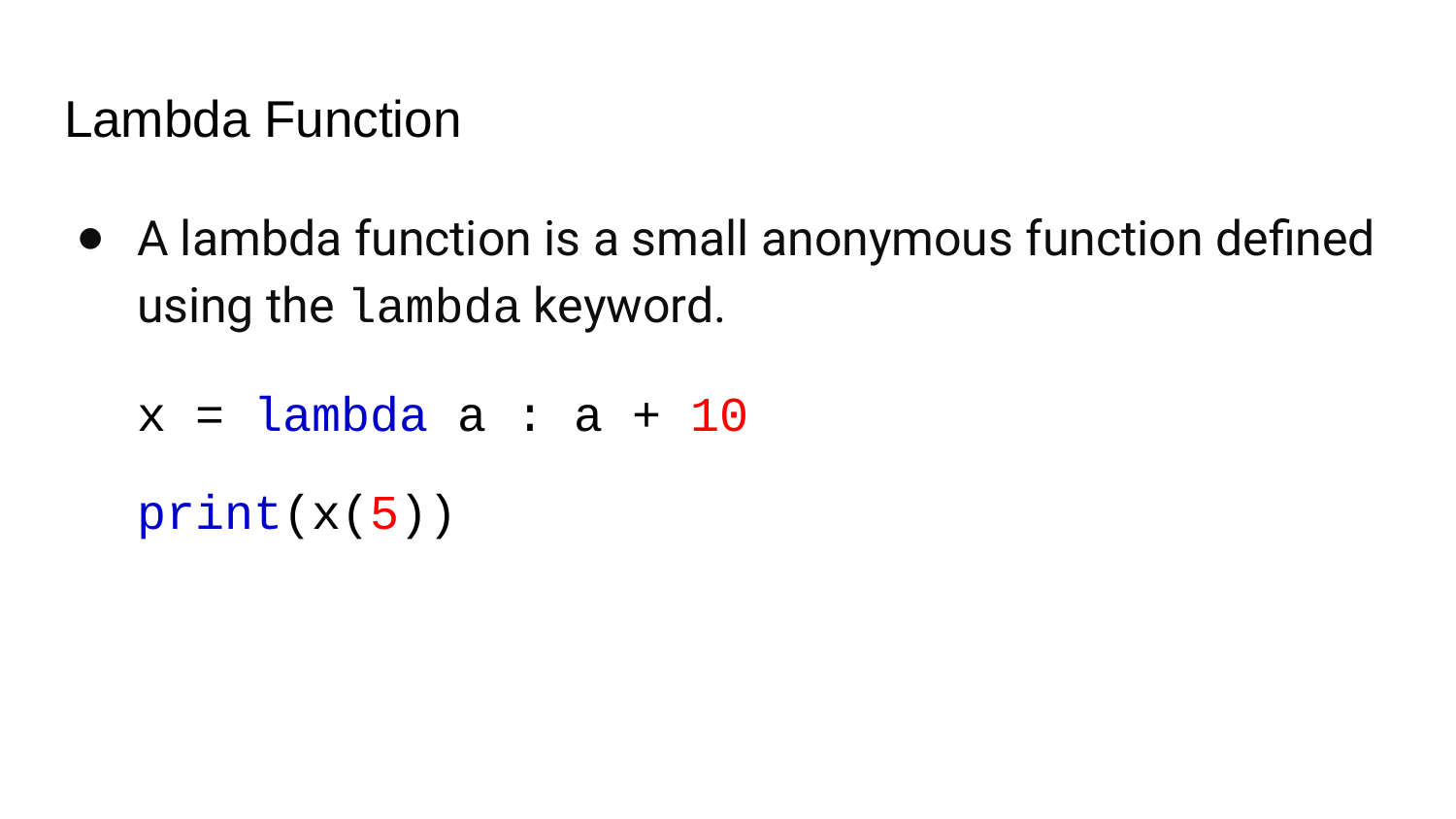

# Lambda Function
A lambda function is a small anonymous function defined using the lambda keyword.
x = lambda a : a + 10
print(x(5))